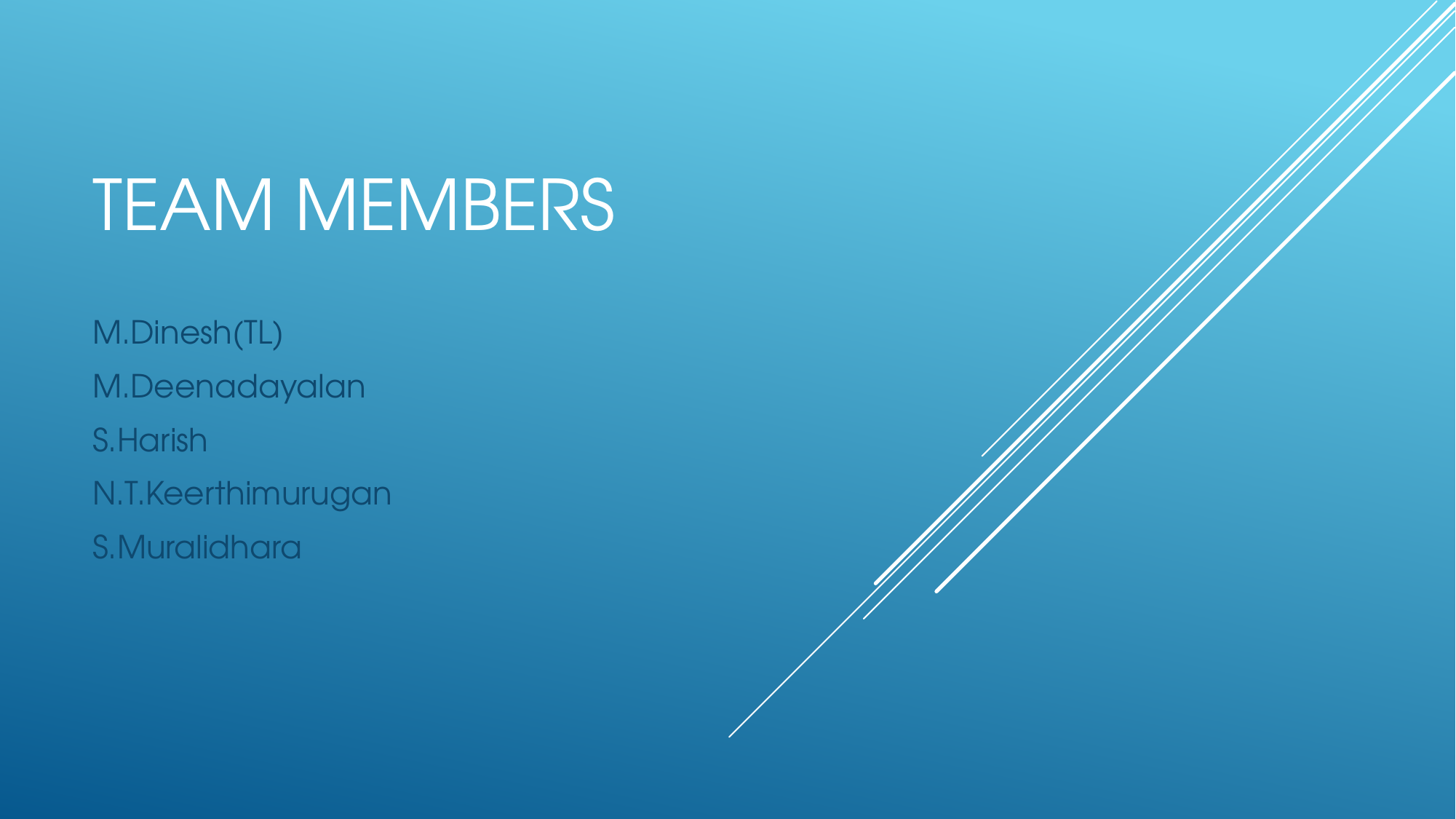

# TEAM MEMBERS
M.Dinesh(TL)
M.Deenadayalan
S.Harish
N.T.Keerthimurugan
S.Muralidhara